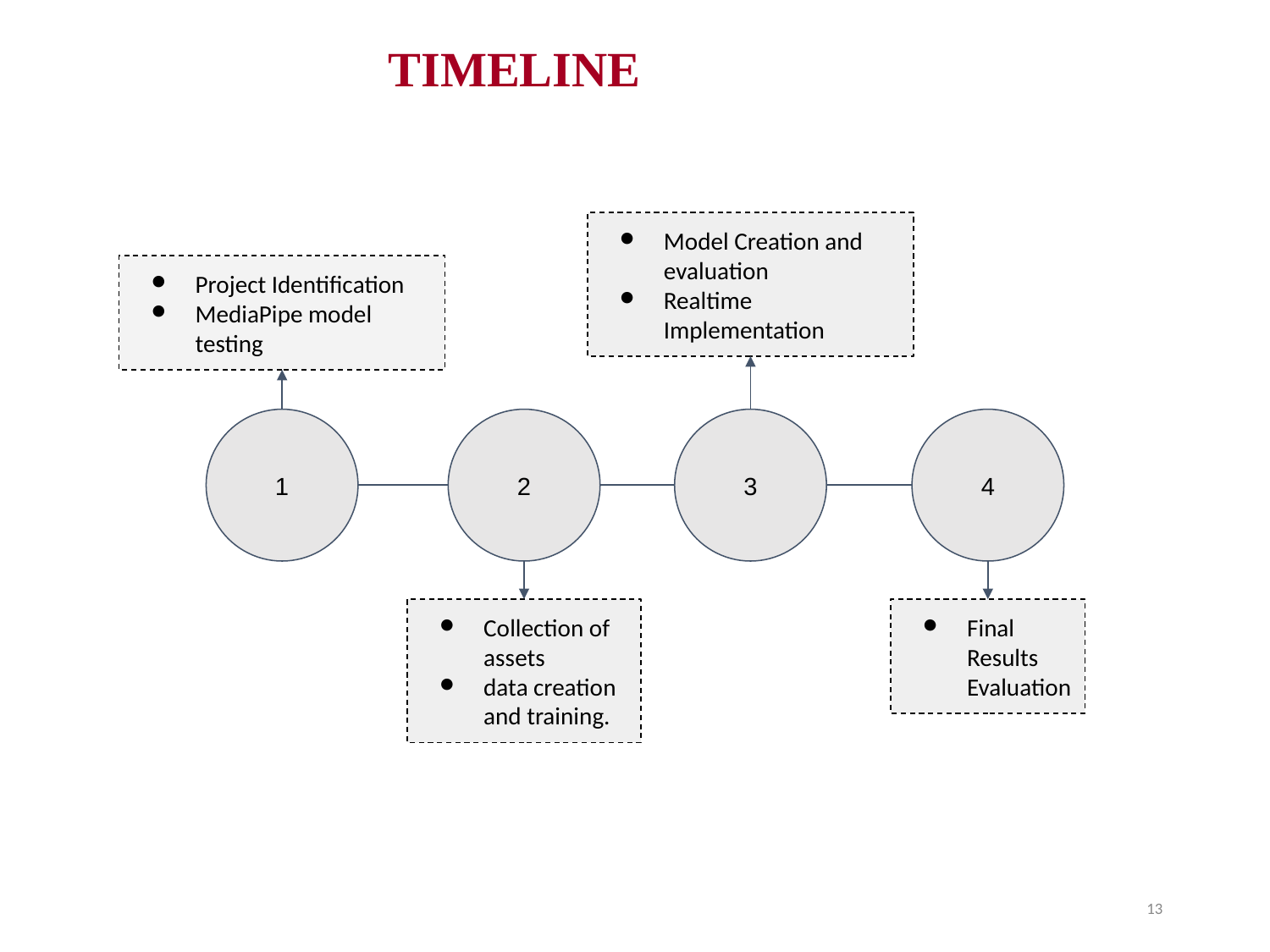

# TIMELINE
Model Creation and evaluation
Realtime Implementation
Project Identification
MediaPipe model testing
1
2
3
4
Collection of assets
data creation and training.
Final Results Evaluation
13